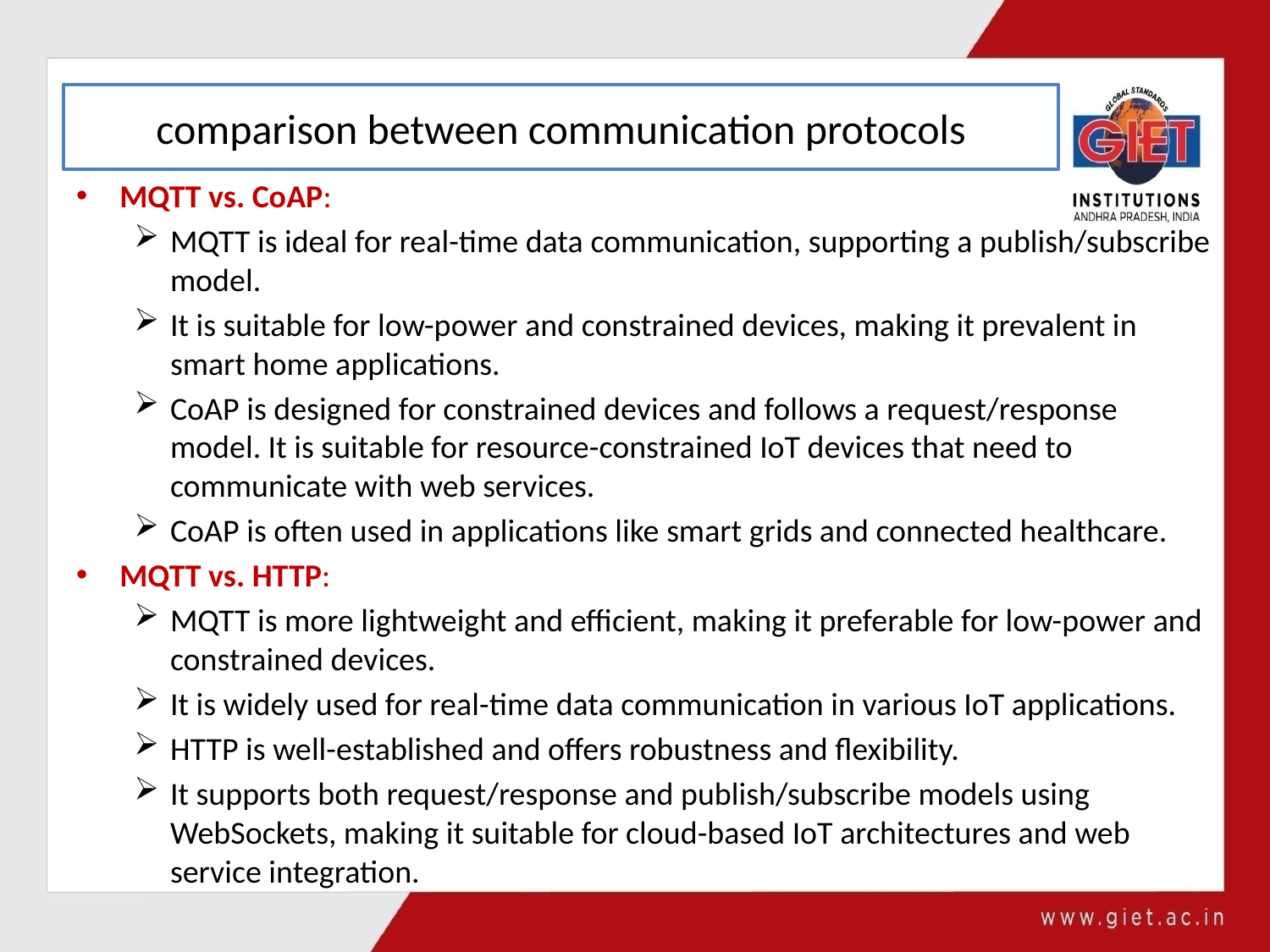

# comparison between communication protocols
MQTT vs. CoAP:
MQTT is ideal for real-time data communication, supporting a publish/subscribe model.
It is suitable for low-power and constrained devices, making it prevalent in smart home applications.
CoAP is designed for constrained devices and follows a request/response model. It is suitable for resource-constrained IoT devices that need to communicate with web services.
CoAP is often used in applications like smart grids and connected healthcare.
MQTT vs. HTTP:
MQTT is more lightweight and efficient, making it preferable for low-power and constrained devices.
It is widely used for real-time data communication in various IoT applications.
HTTP is well-established and offers robustness and flexibility.
It supports both request/response and publish/subscribe models using WebSockets, making it suitable for cloud-based IoT architectures and web service integration.